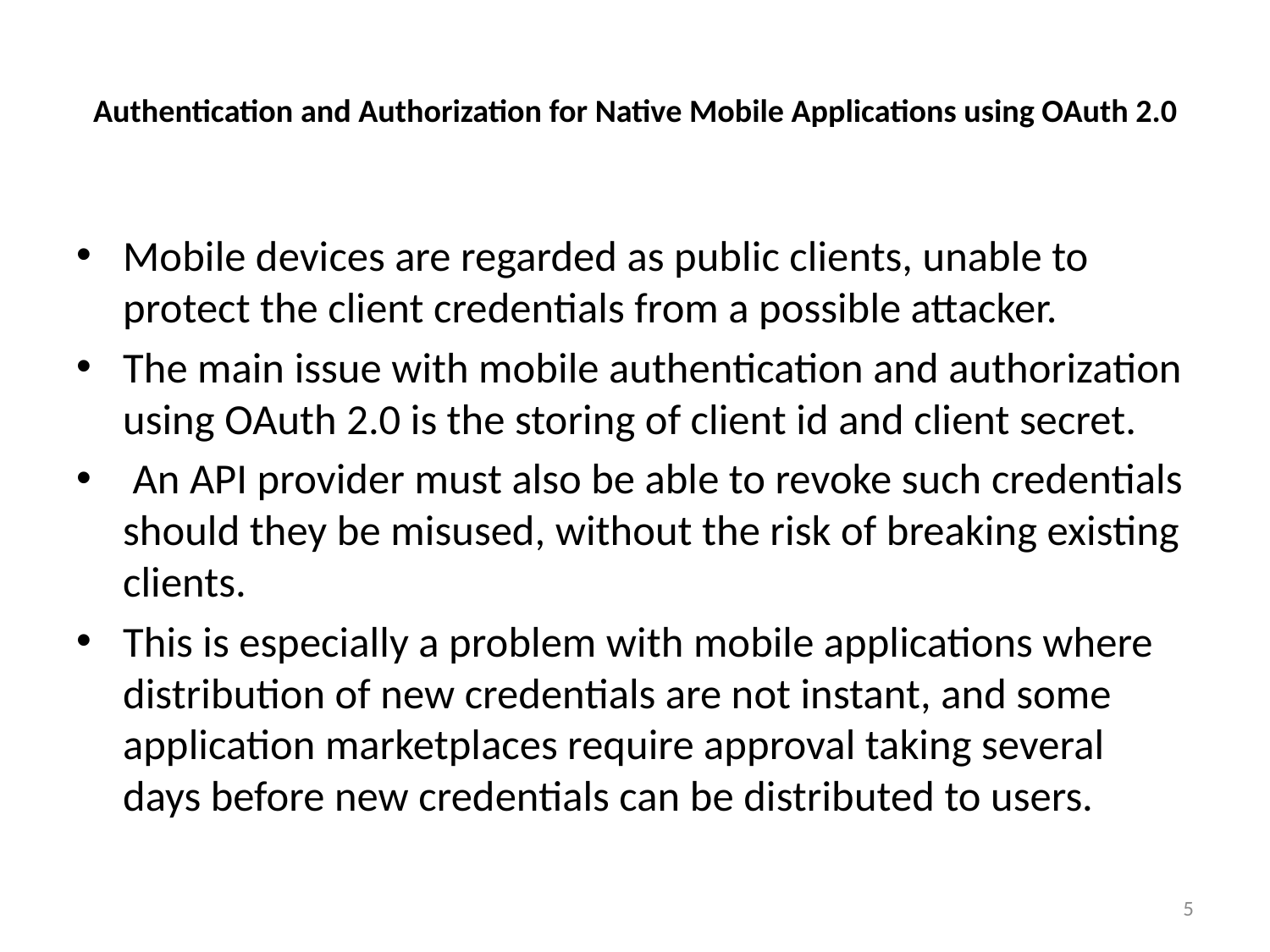

# Authentication and Authorization for Native Mobile Applications using OAuth 2.0
Mobile devices are regarded as public clients, unable to protect the client credentials from a possible attacker.
The main issue with mobile authentication and authorization using OAuth 2.0 is the storing of client id and client secret.
 An API provider must also be able to revoke such credentials should they be misused, without the risk of breaking existing clients.
This is especially a problem with mobile applications where distribution of new credentials are not instant, and some application marketplaces require approval taking several days before new credentials can be distributed to users.

5